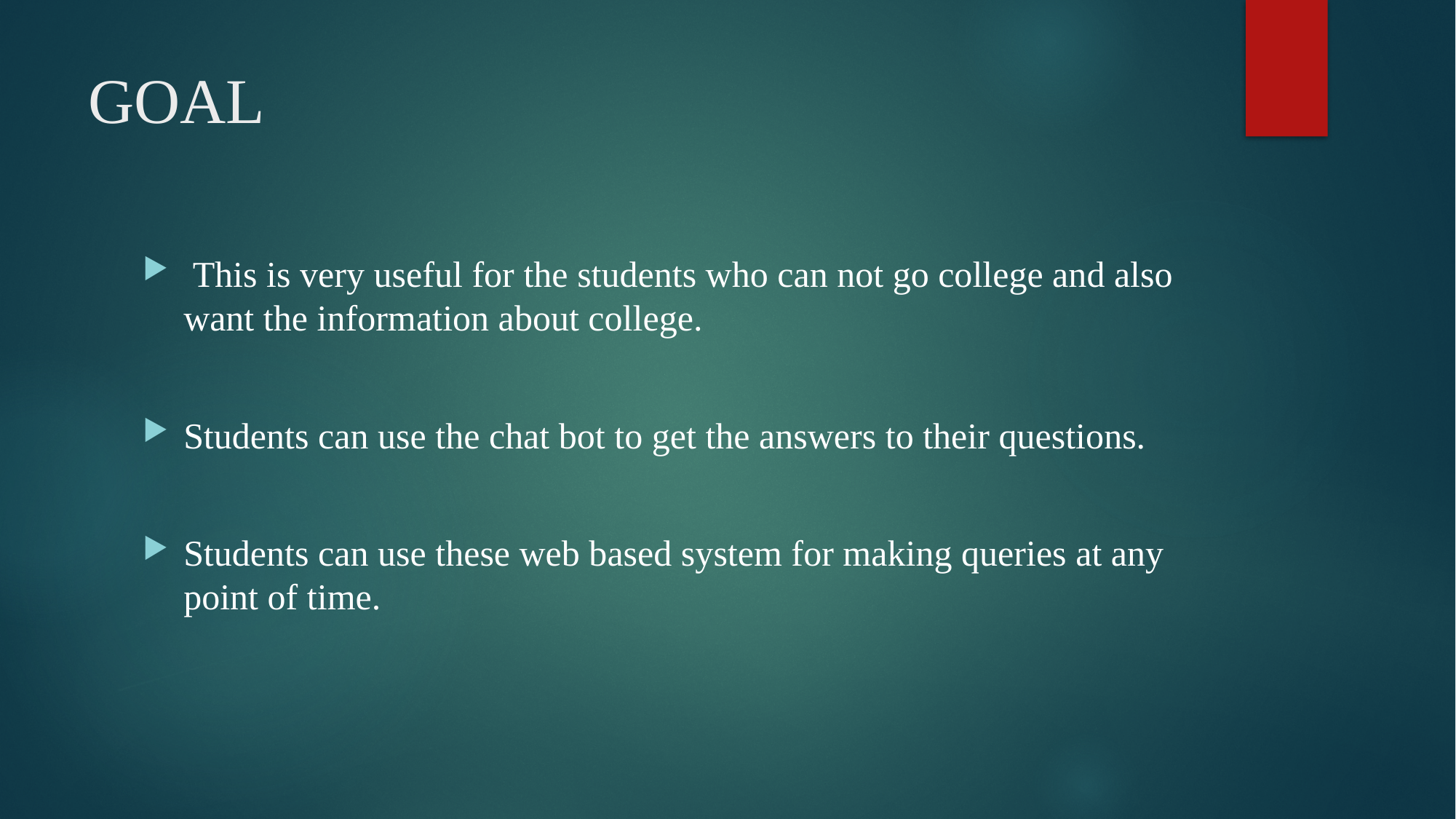

# GOAL
 This is very useful for the students who can not go college and also want the information about college.

Students can use the chat bot to get the answers to their questions.

Students can use these web based system for making queries at any point of time.